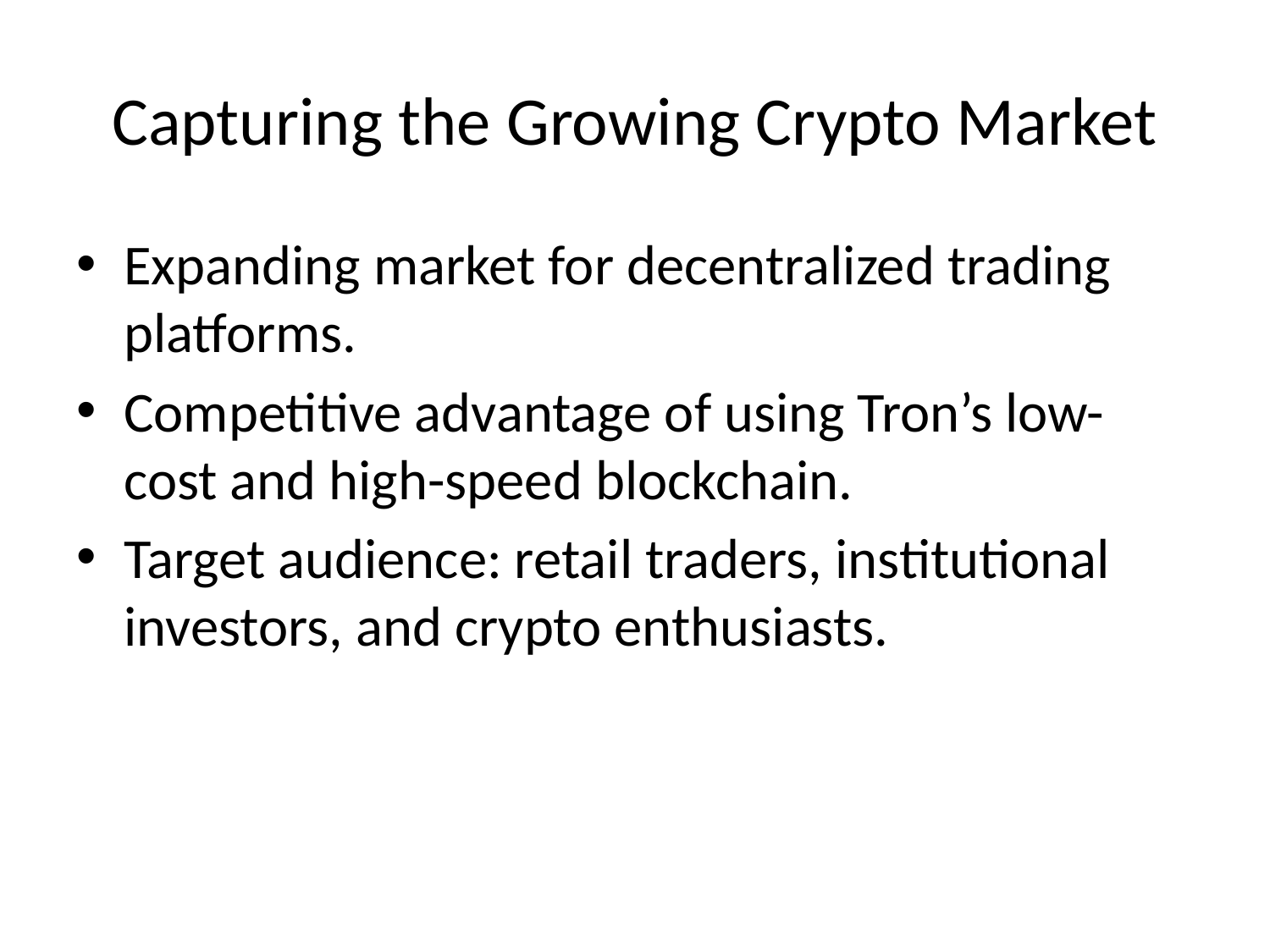

# Capturing the Growing Crypto Market
Expanding market for decentralized trading platforms.
Competitive advantage of using Tron’s low-cost and high-speed blockchain.
Target audience: retail traders, institutional investors, and crypto enthusiasts.